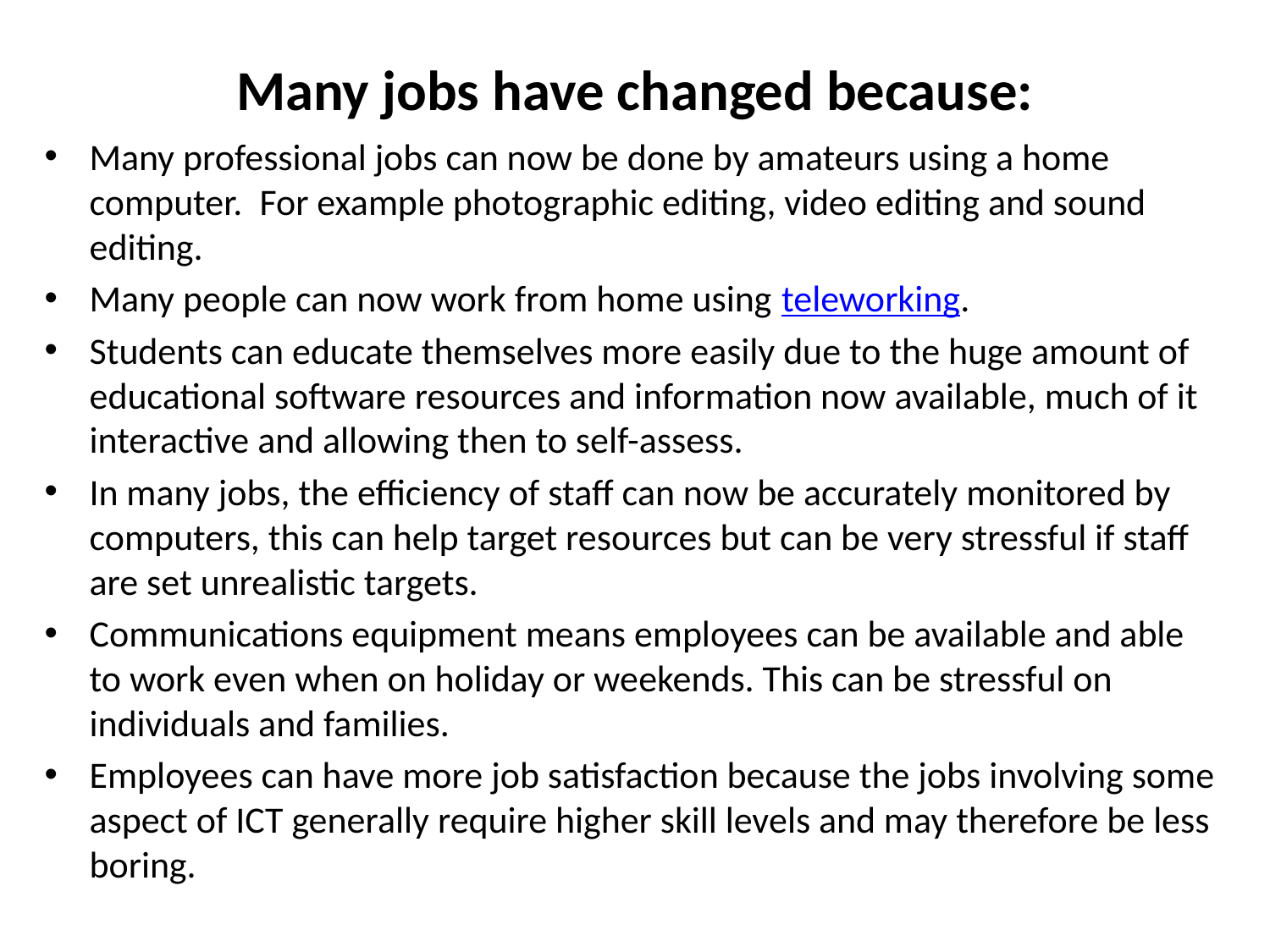

# Many jobs have changed because:
Many professional jobs can now be done by amateurs using a home computer.  For example photographic editing, video editing and sound editing.
Many people can now work from home using teleworking.
Students can educate themselves more easily due to the huge amount of educational software resources and information now available, much of it interactive and allowing then to self-assess.
In many jobs, the efficiency of staff can now be accurately monitored by computers, this can help target resources but can be very stressful if staff are set unrealistic targets.
Communications equipment means employees can be available and able to work even when on holiday or weekends. This can be stressful on individuals and families.
Employees can have more job satisfaction because the jobs involving some aspect of ICT generally require higher skill levels and may therefore be less boring.